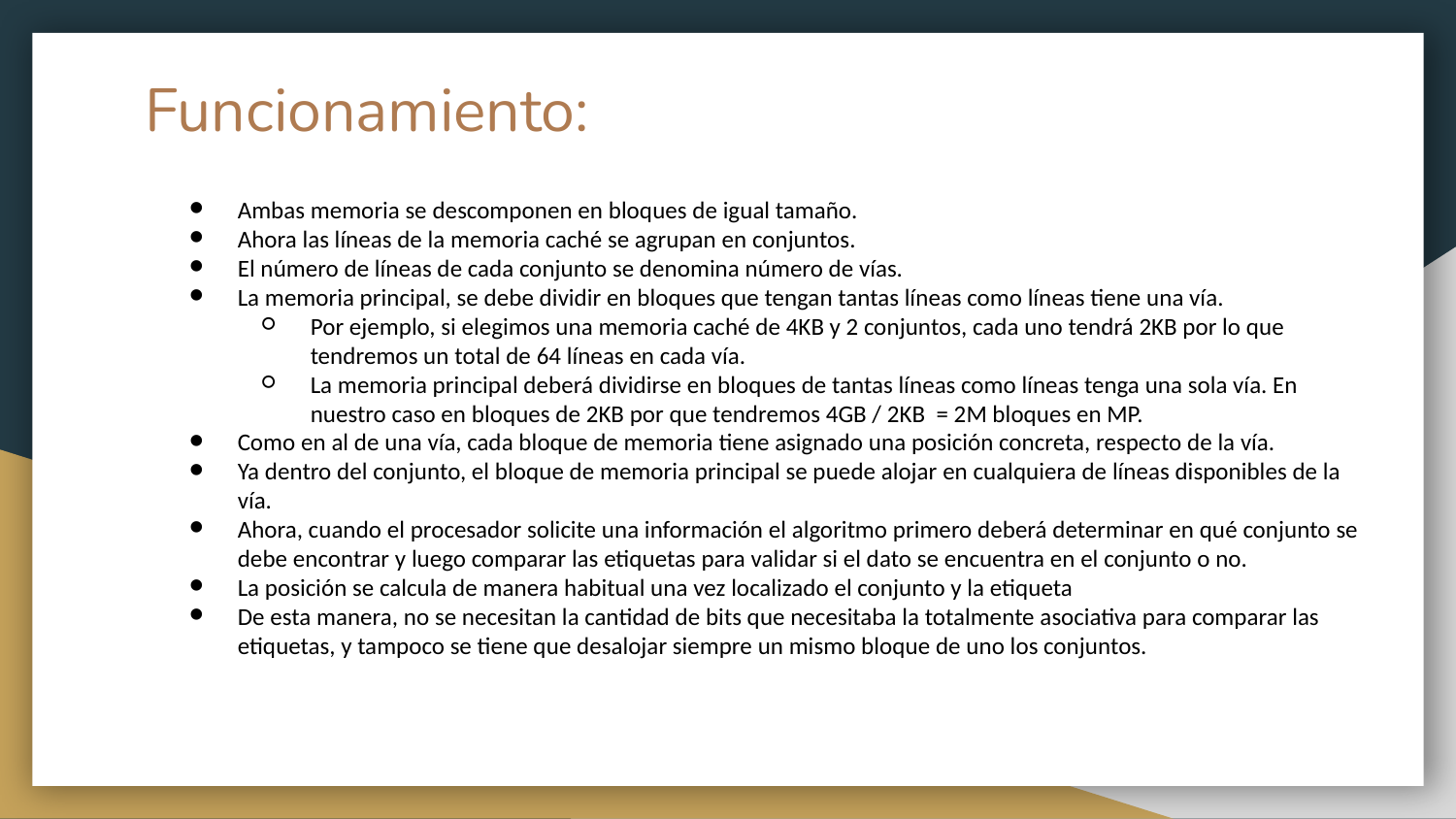

# Funcionamiento:
Ambas memoria se descomponen en bloques de igual tamaño.
Ahora las líneas de la memoria caché se agrupan en conjuntos.
El número de líneas de cada conjunto se denomina número de vías.
La memoria principal, se debe dividir en bloques que tengan tantas líneas como líneas tiene una vía.
Por ejemplo, si elegimos una memoria caché de 4KB y 2 conjuntos, cada uno tendrá 2KB por lo que tendremos un total de 64 líneas en cada vía.
La memoria principal deberá dividirse en bloques de tantas líneas como líneas tenga una sola vía. En nuestro caso en bloques de 2KB por que tendremos 4GB / 2KB  = 2M bloques en MP.
Como en al de una vía, cada bloque de memoria tiene asignado una posición concreta, respecto de la vía.
Ya dentro del conjunto, el bloque de memoria principal se puede alojar en cualquiera de líneas disponibles de la vía.
Ahora, cuando el procesador solicite una información el algoritmo primero deberá determinar en qué conjunto se debe encontrar y luego comparar las etiquetas para validar si el dato se encuentra en el conjunto o no.
La posición se calcula de manera habitual una vez localizado el conjunto y la etiqueta
De esta manera, no se necesitan la cantidad de bits que necesitaba la totalmente asociativa para comparar las etiquetas, y tampoco se tiene que desalojar siempre un mismo bloque de uno los conjuntos.